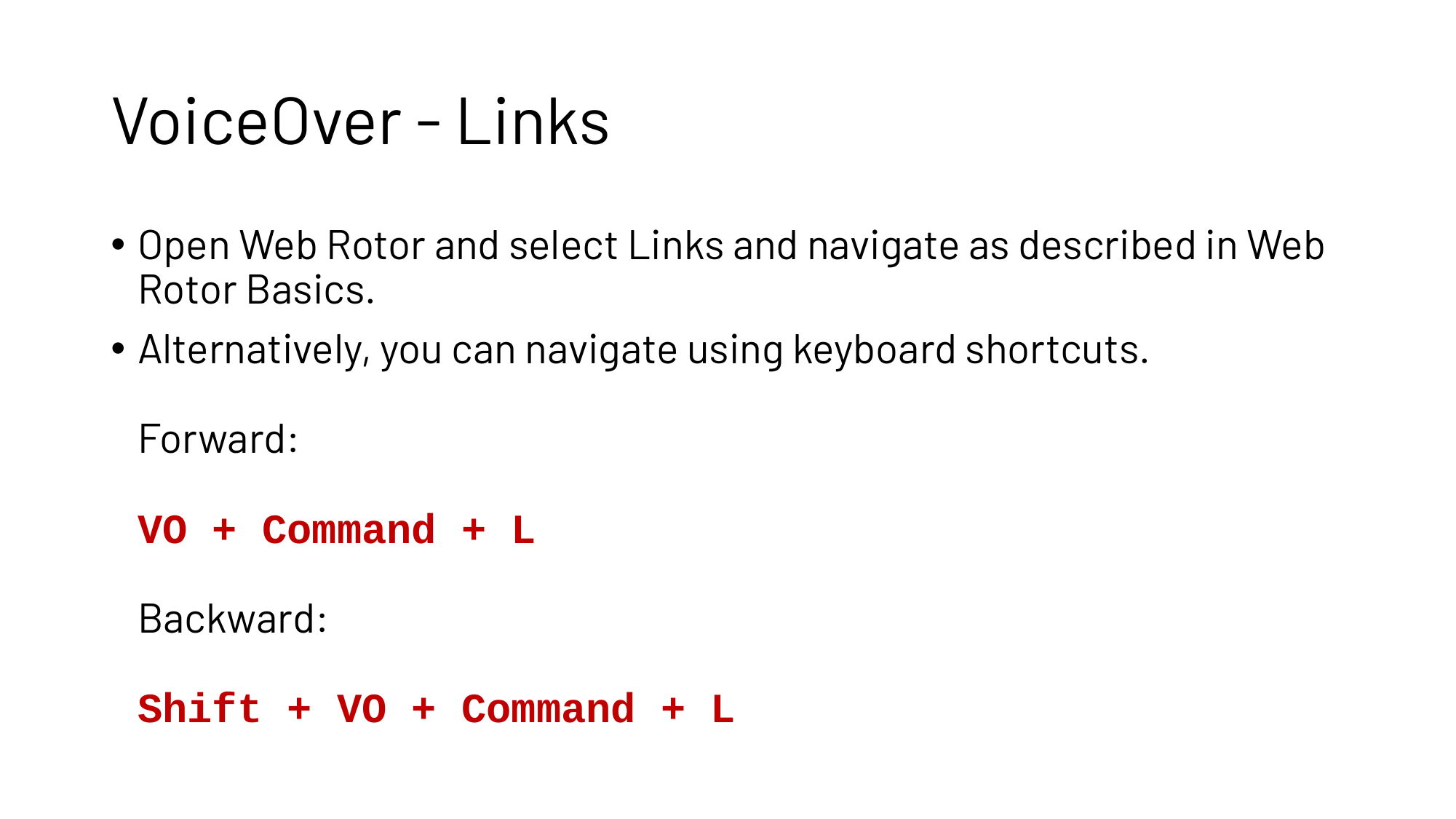

# VoiceOver - Links
Open Web Rotor and select Links and navigate as described in Web Rotor Basics.
Alternatively, you can navigate using keyboard shortcuts.
Forward:
VO + Command + L
Backward:
Shift + VO + Command + L